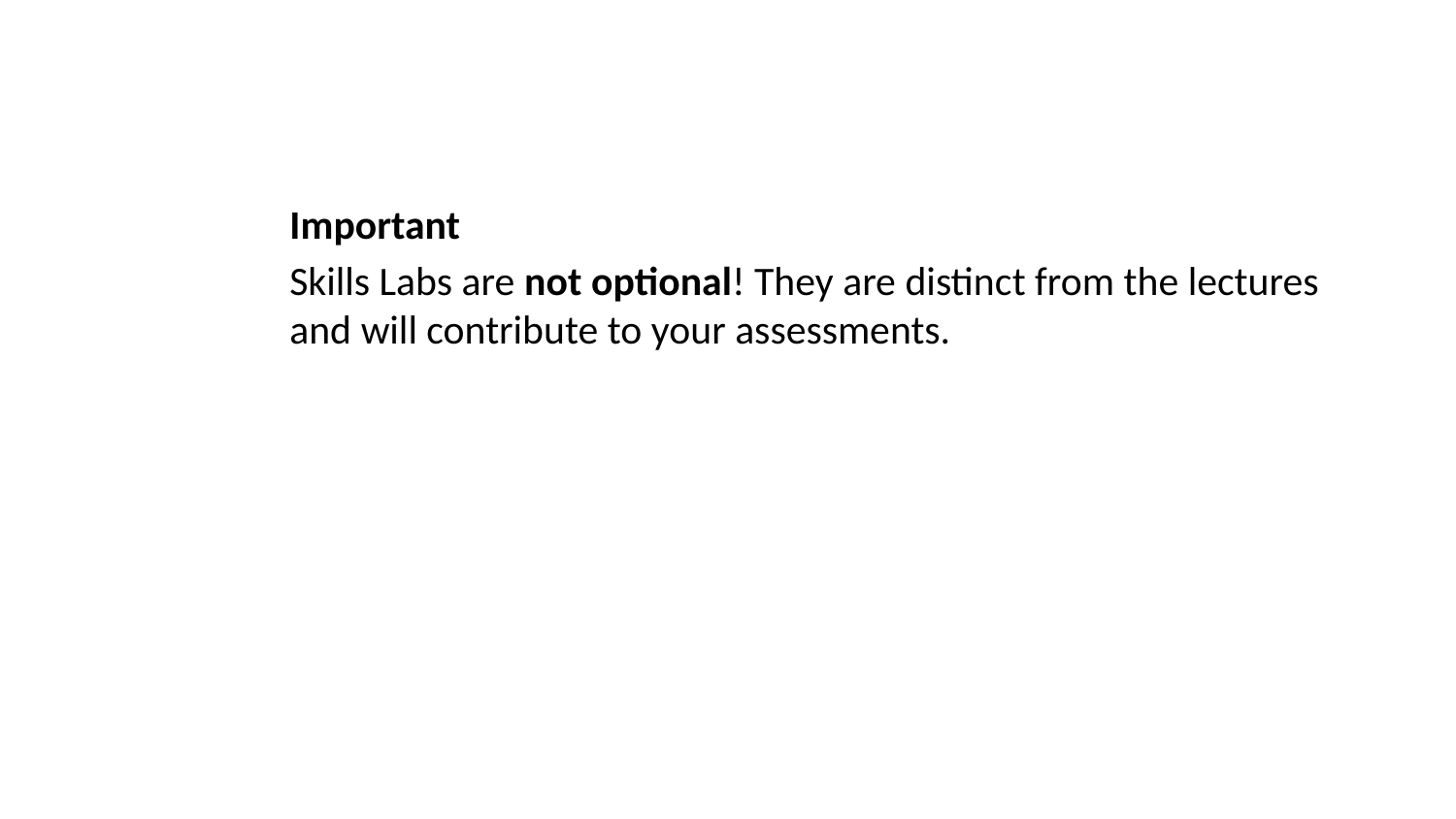

Important
Skills Labs are not optional! They are distinct from the lectures and will contribute to your assessments.